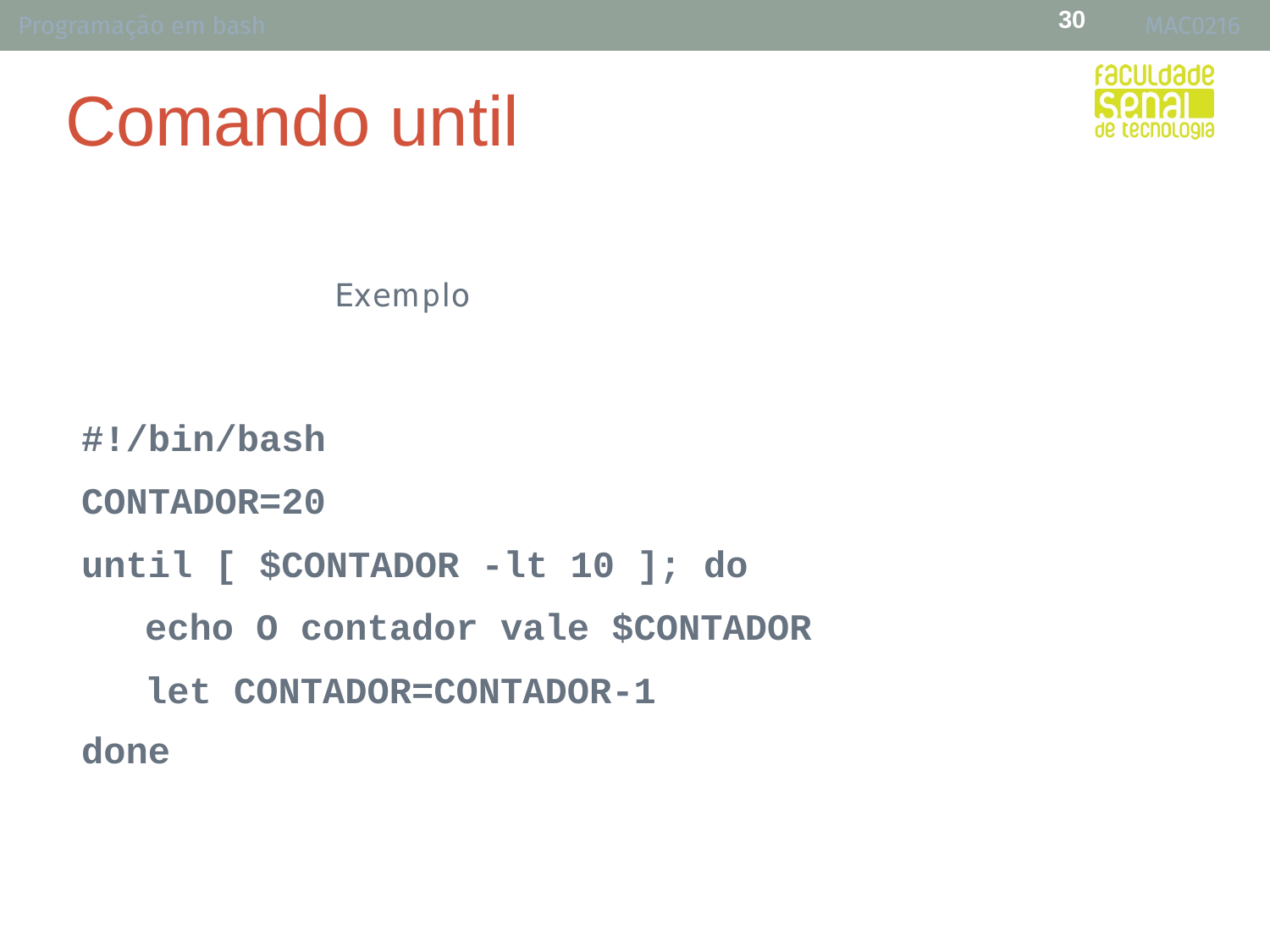

30
Programação em bash
MAC0216
# Comando until
Exemplo

#!/bin/bash
CONTADOR=20
until [ $CONTADOR -lt 10 ]; do
echo O contador vale $CONTADOR
let CONTADOR=CONTADOR-1
done